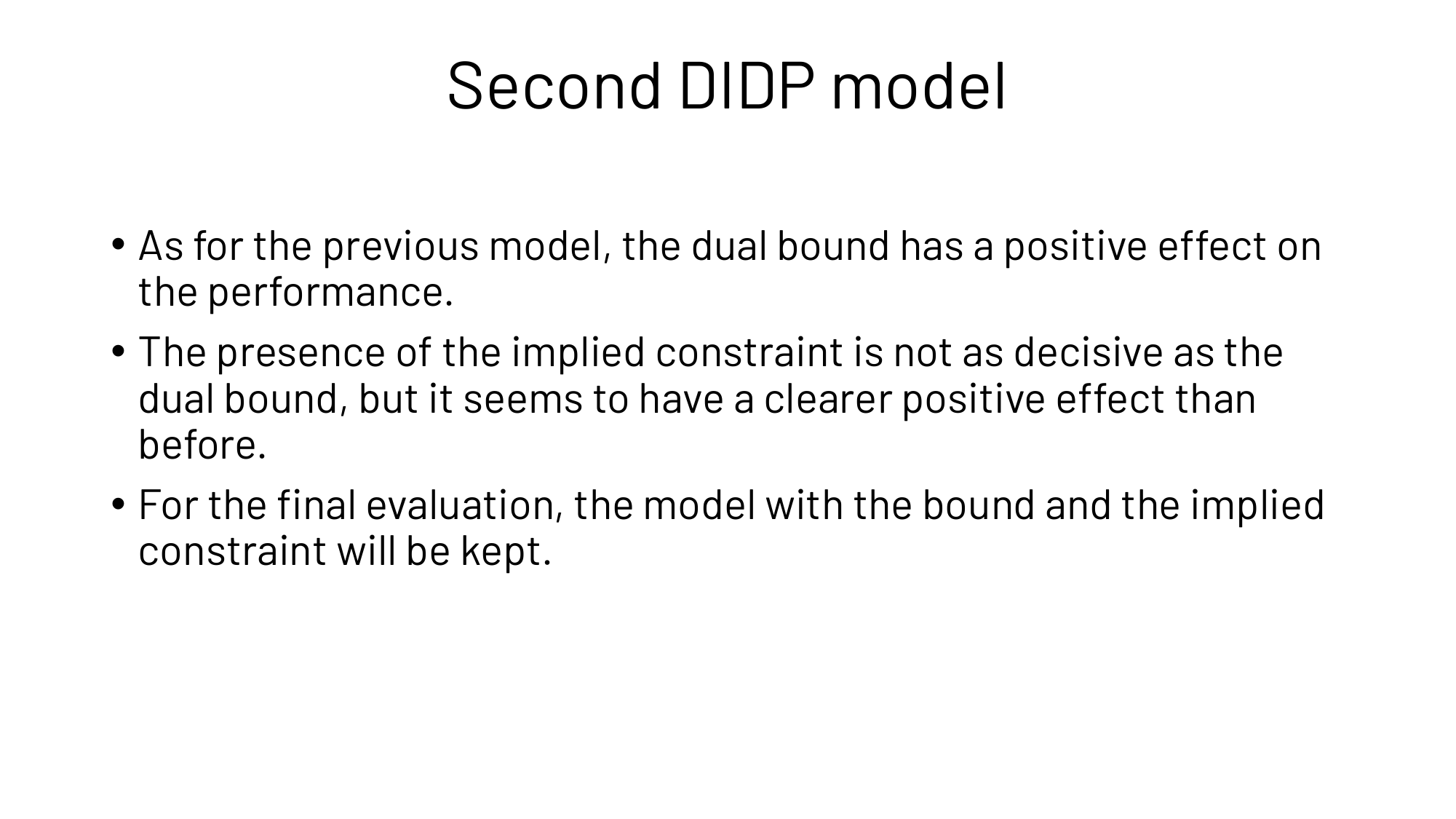

# Second DIDP model
As for the previous model, the dual bound has a positive effect on the performance.
The presence of the implied constraint is not as decisive as the dual bound, but it seems to have a clearer positive effect than before.
For the final evaluation, the model with the bound and the implied constraint will be kept.